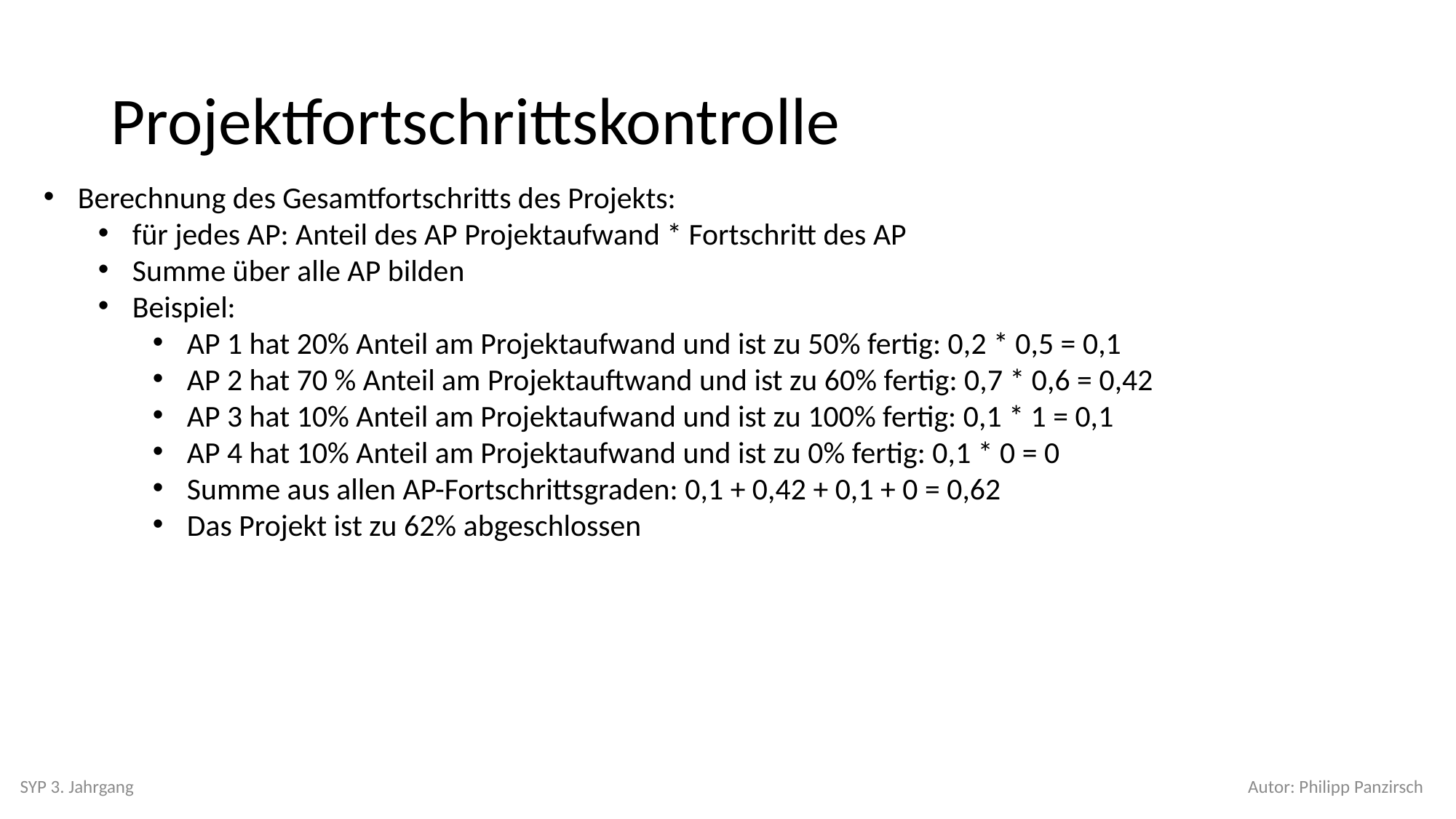

# Projektfortschrittskontrolle
Berechnung des Gesamtfortschritts des Projekts:
für jedes AP: Anteil des AP Projektaufwand * Fortschritt des AP
Summe über alle AP bilden
Beispiel:
AP 1 hat 20% Anteil am Projektaufwand und ist zu 50% fertig: 0,2 * 0,5 = 0,1
AP 2 hat 70 % Anteil am Projektauftwand und ist zu 60% fertig: 0,7 * 0,6 = 0,42
AP 3 hat 10% Anteil am Projektaufwand und ist zu 100% fertig: 0,1 * 1 = 0,1
AP 4 hat 10% Anteil am Projektaufwand und ist zu 0% fertig: 0,1 * 0 = 0
Summe aus allen AP-Fortschrittsgraden: 0,1 + 0,42 + 0,1 + 0 = 0,62
Das Projekt ist zu 62% abgeschlossen
SYP 3. Jahrgang
Autor: Philipp Panzirsch